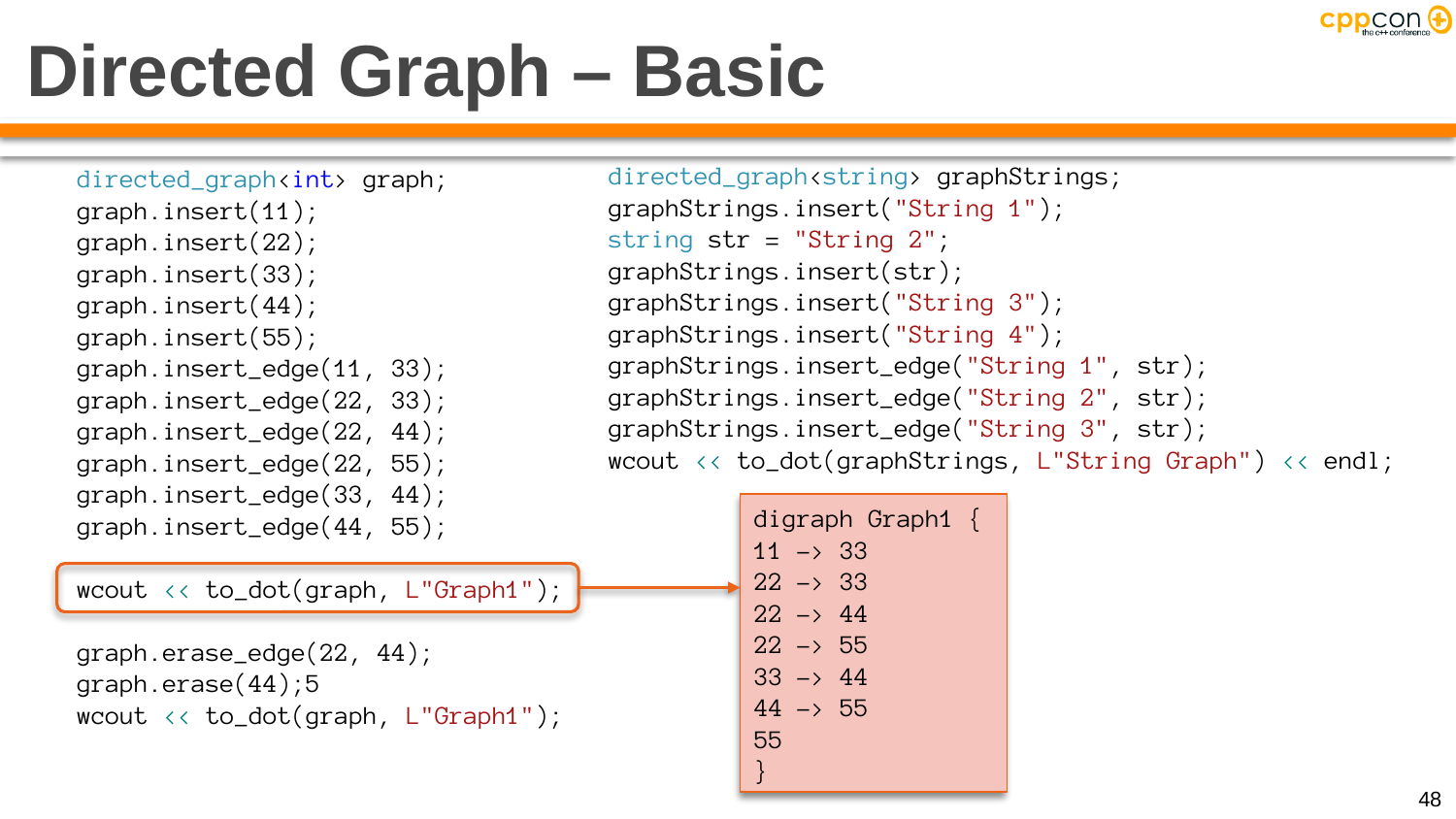

# Directed Graph – Basic
directed_graph<string> graphStrings;
graphStrings.insert("String 1");
string str = "String 2";
graphStrings.insert(str);
graphStrings.insert("String 3");
graphStrings.insert("String 4");
graphStrings.insert_edge("String 1", str);
graphStrings.insert_edge("String 2", str);
graphStrings.insert_edge("String 3", str);
wcout << to_dot(graphStrings, L"String Graph") << endl;

directed_graph<int> graph;
graph.insert(11);
graph.insert(22);
graph.insert(33);
graph.insert(44);
graph.insert(55);
graph.insert_edge(11, 33);
graph.insert_edge(22, 33);
graph.insert_edge(22, 44);
graph.insert_edge(22, 55);
graph.insert_edge(33, 44);
graph.insert_edge(44, 55);

wcout << to_dot(graph, L"Graph1");

graph.erase_edge(22, 44);
graph.erase(44);5
wcout << to_dot(graph, L"Graph1");
digraph Graph1 {
11 -> 33
22 -> 33
22 -> 44
22 -> 55
33 -> 44
44 -> 55
55
}